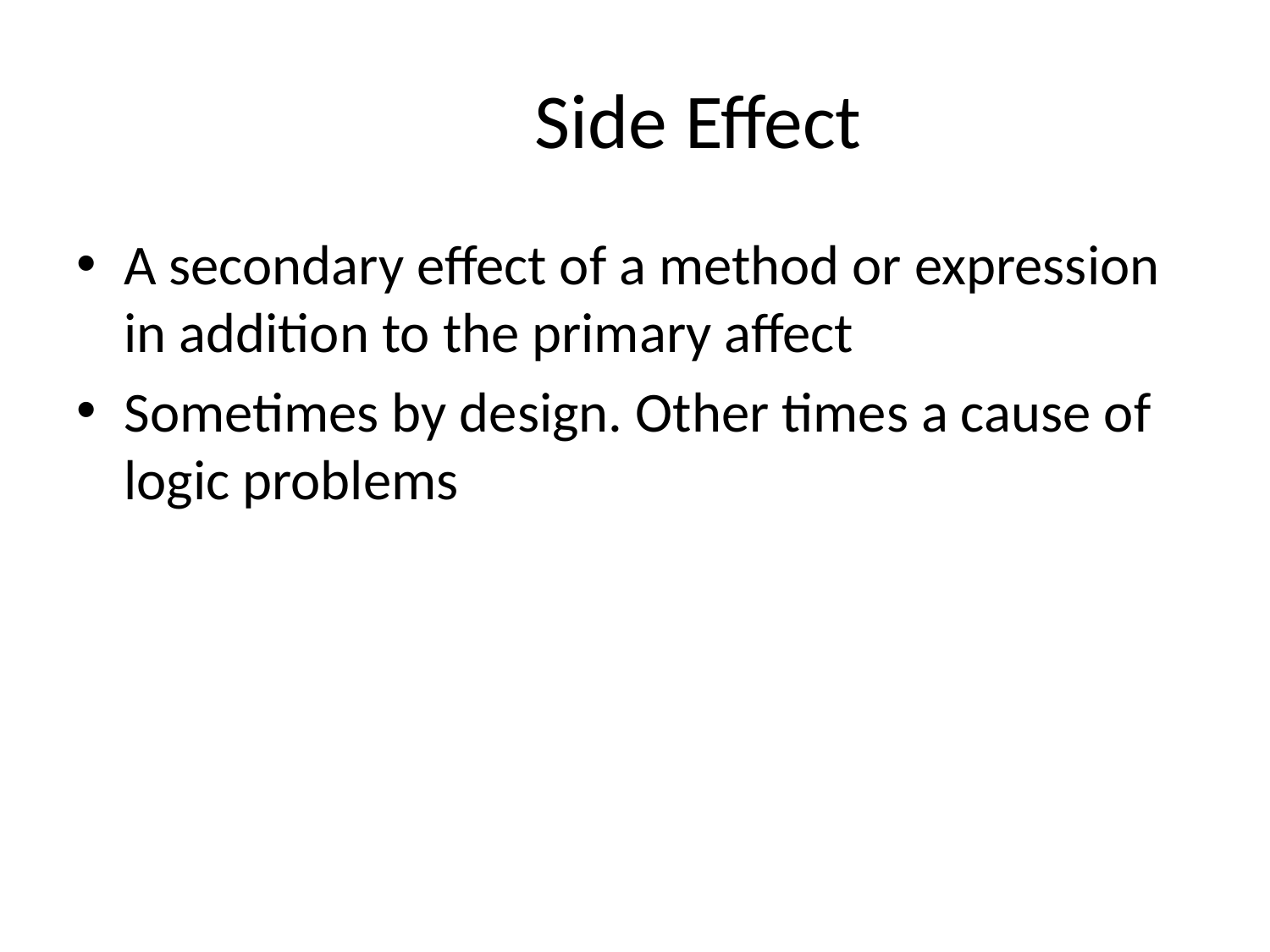

# Side Effect
A secondary effect of a method or expression in addition to the primary affect
Sometimes by design. Other times a cause of logic problems